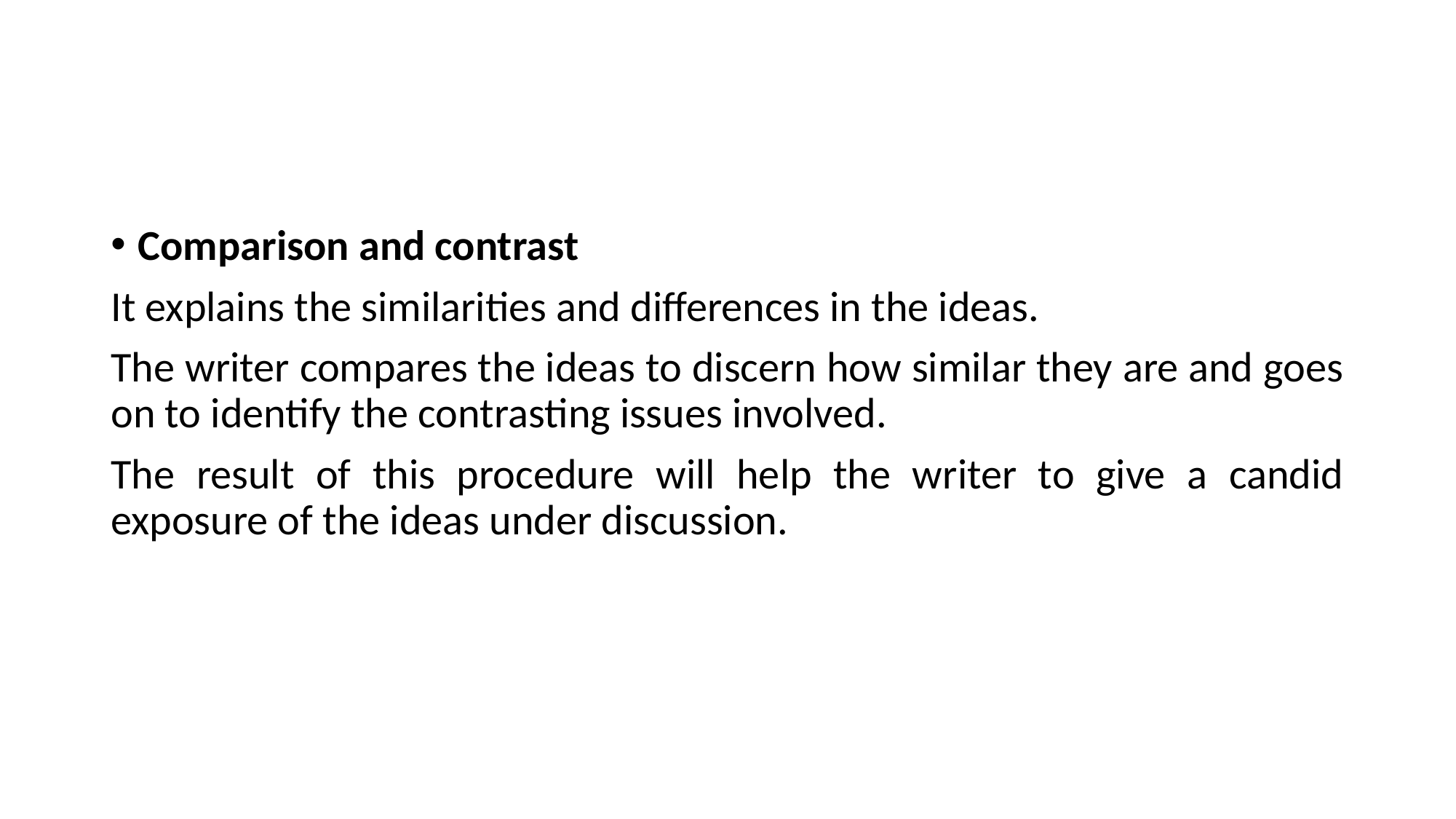

#
Comparison and contrast
It explains the similarities and differences in the ideas.
The writer compares the ideas to discern how similar they are and goes on to identify the contrasting issues involved.
The result of this procedure will help the writer to give a candid exposure of the ideas under discussion.